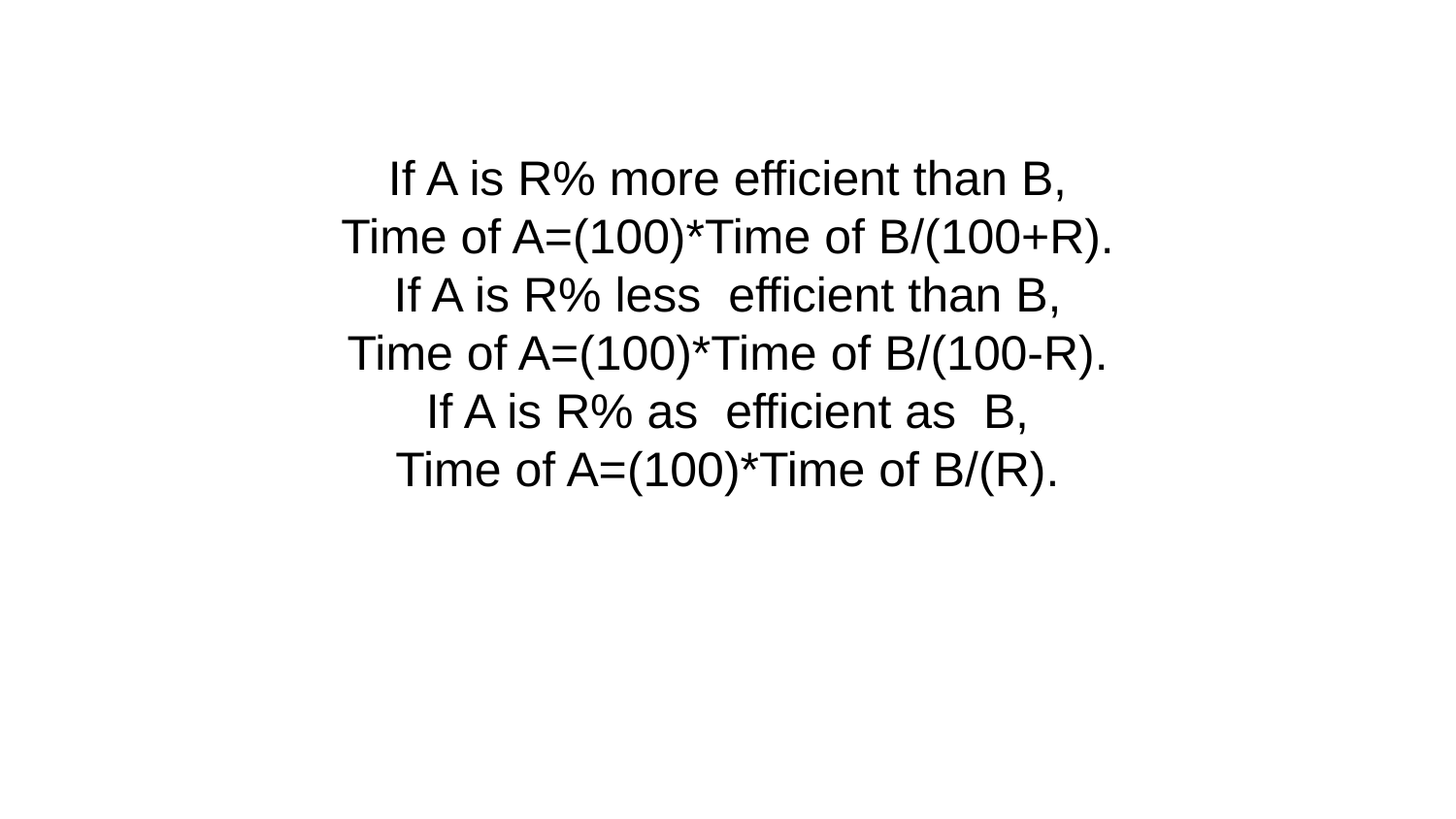

# If A is R% more efficient than B, Time of A=(100)*Time of B/(100+R). If A is R% less  efficient than B, Time of A=(100)*Time of B/(100-R). If A is R% as  efficient as  B, Time of A=(100)*Time of B/(R).